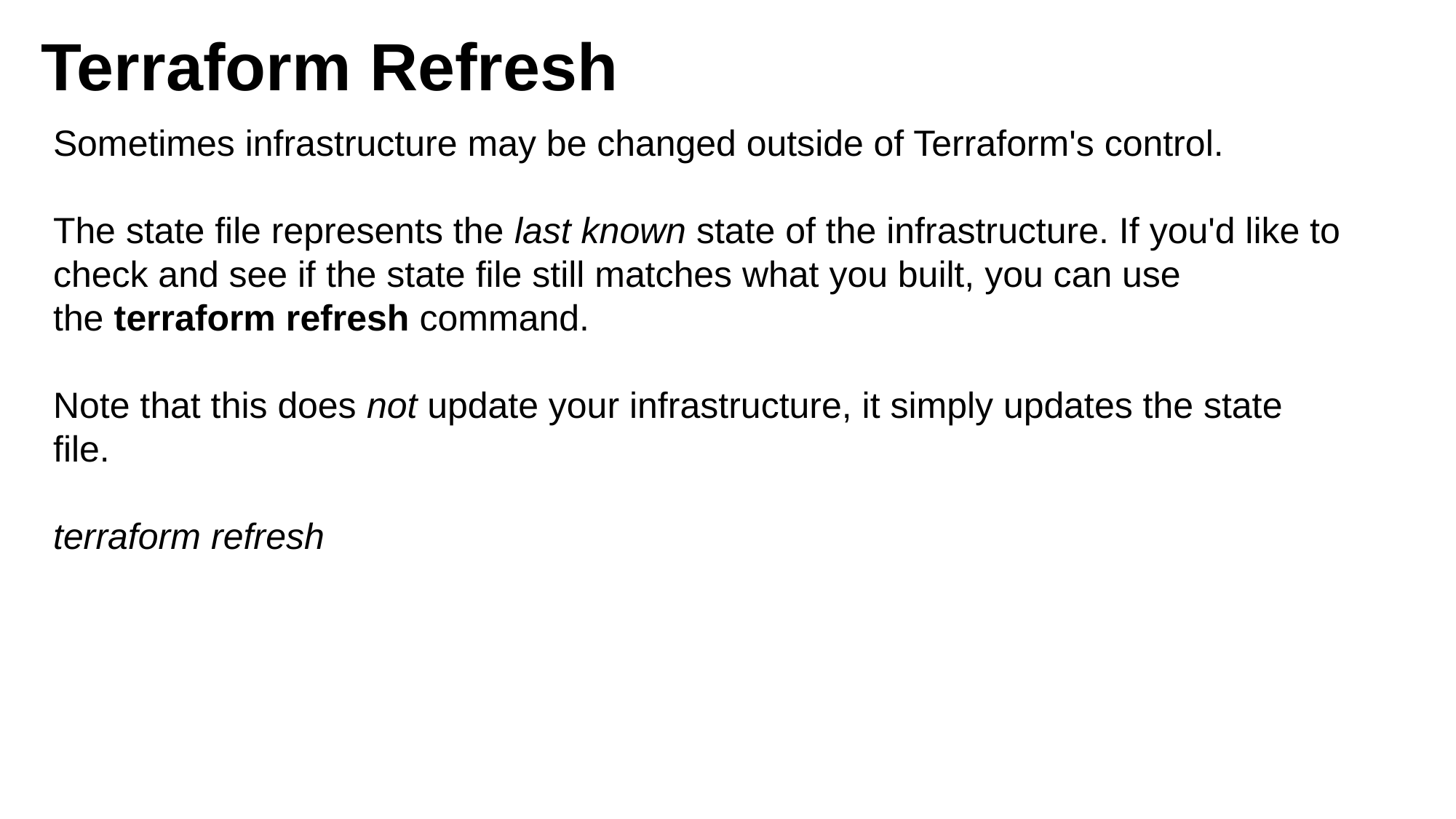

# Terraform Refresh
Sometimes infrastructure may be changed outside of Terraform's control.

The state file represents the last known state of the infrastructure. If you'd like to check and see if the state file still matches what you built, you can use the terraform refresh command.

Note that this does not update your infrastructure, it simply updates the state file.

terraform refresh